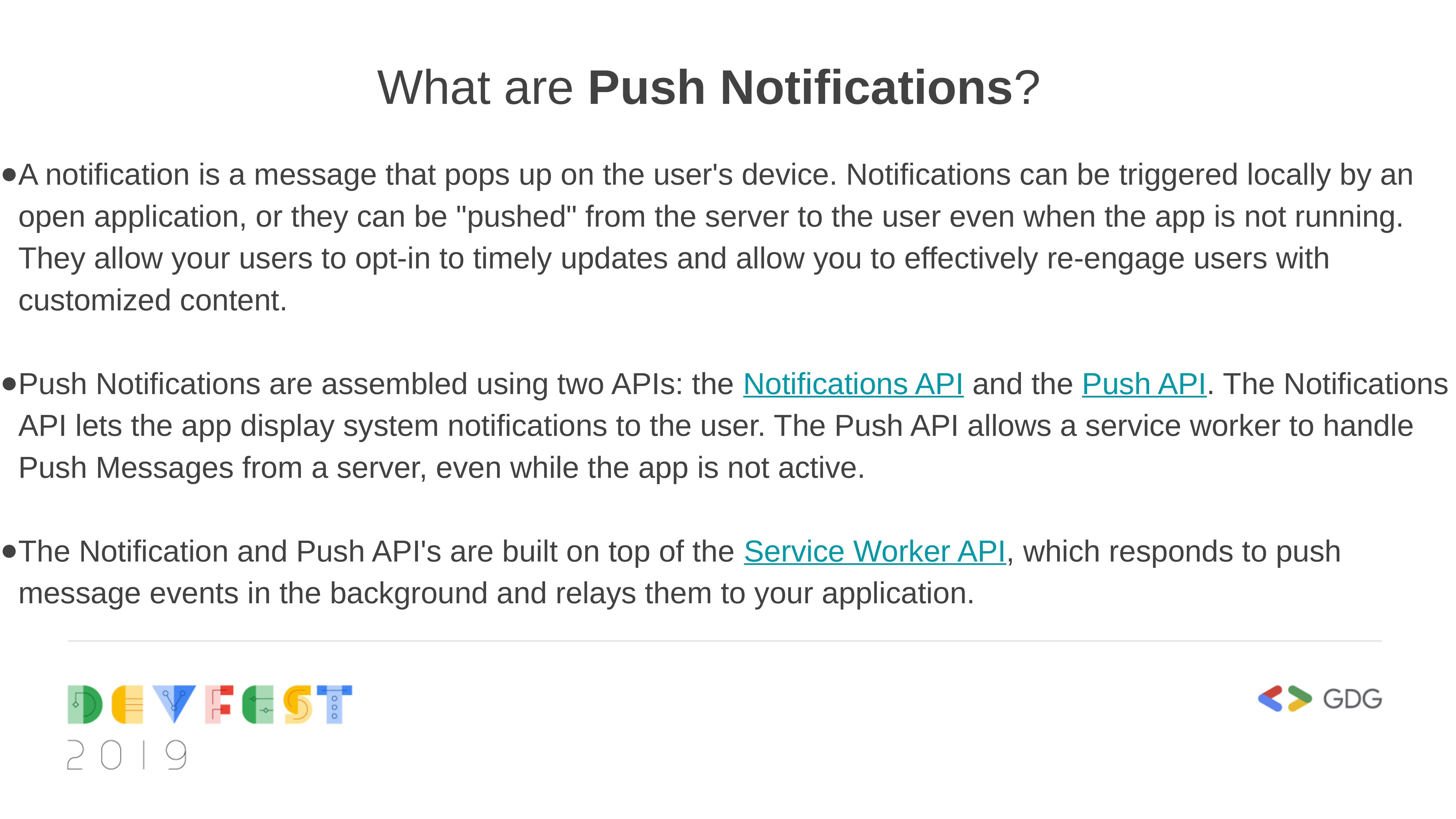

# What are Push Notifications?
A notification is a message that pops up on the user's device. Notifications can be triggered locally by an open application, or they can be "pushed" from the server to the user even when the app is not running. They allow your users to opt-in to timely updates and allow you to effectively re-engage users with customized content.

Push Notifications are assembled using two APIs: the Notifications API and the Push API. The Notifications API lets the app display system notifications to the user. The Push API allows a service worker to handle Push Messages from a server, even while the app is not active.

The Notification and Push API's are built on top of the Service Worker API, which responds to push message events in the background and relays them to your application.